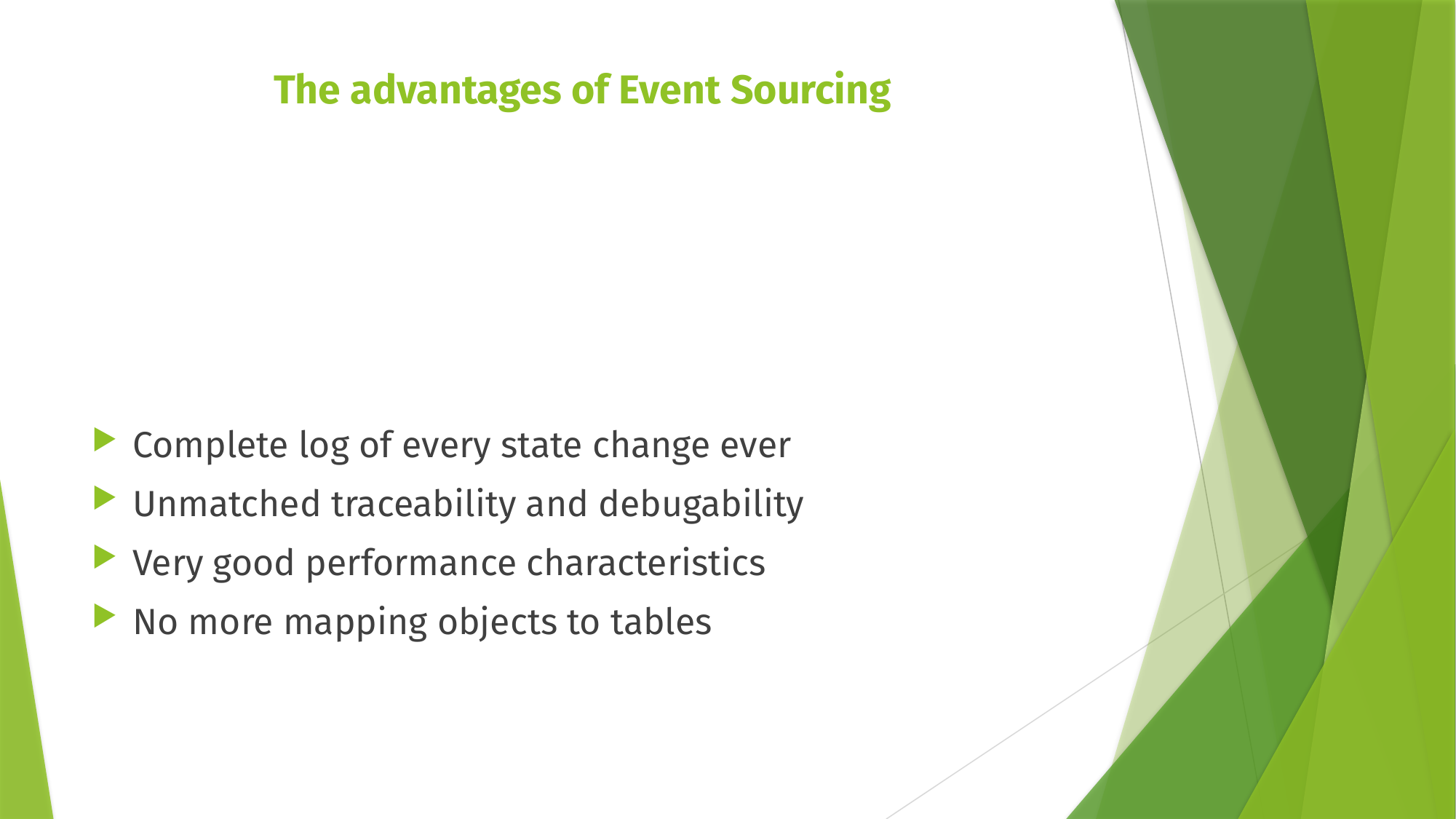

# The advantages of Event Sourcing
Complete log of every state change ever
Unmatched traceability and debugability
Very good performance characteristics
No more mapping objects to tables